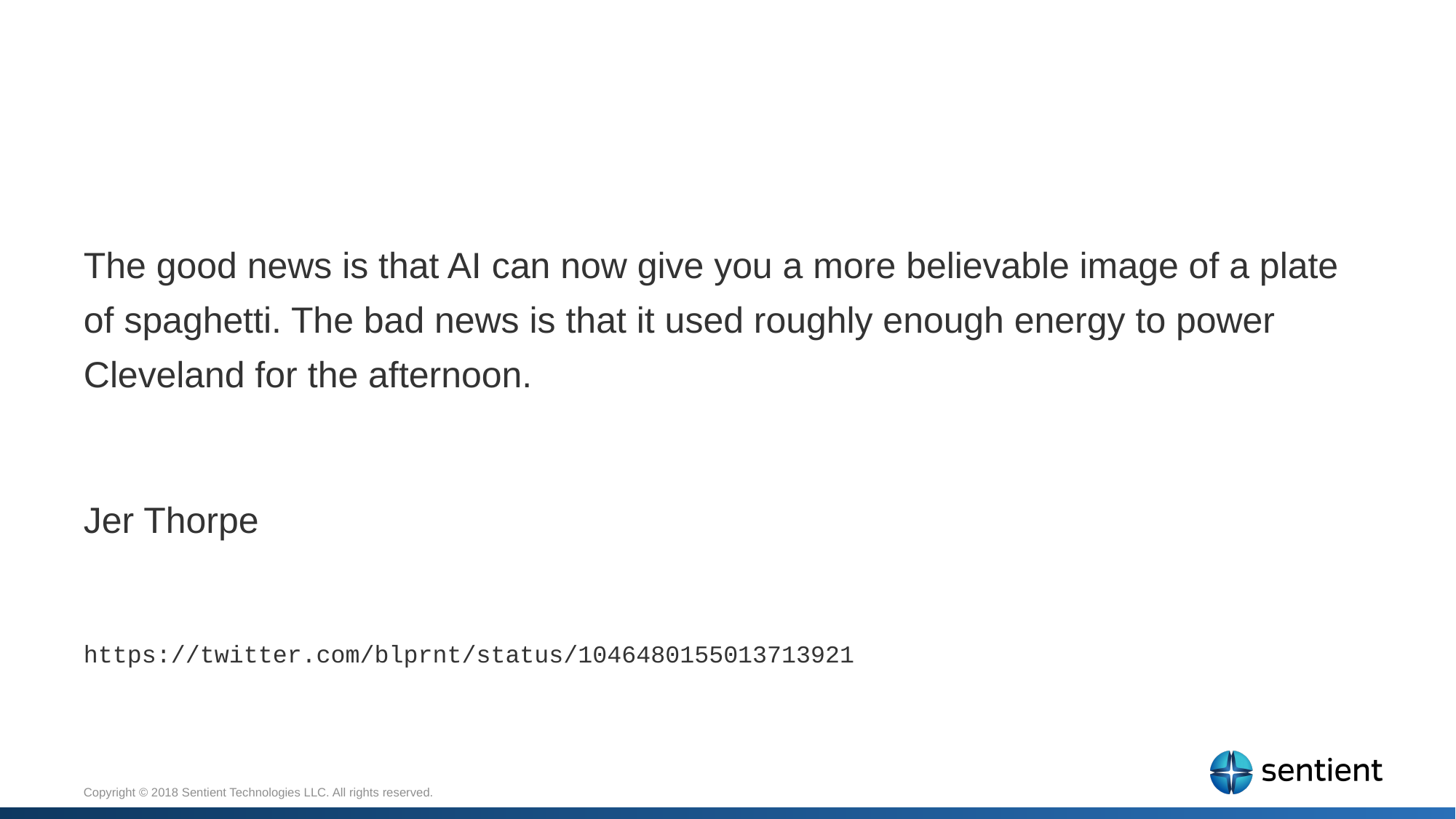

#

The good news is that AI can now give you a more believable image of a plate of spaghetti. The bad news is that it used roughly enough energy to power Cleveland for the afternoon.

Jer Thorpe

https://twitter.com/blprnt/status/1046480155013713921